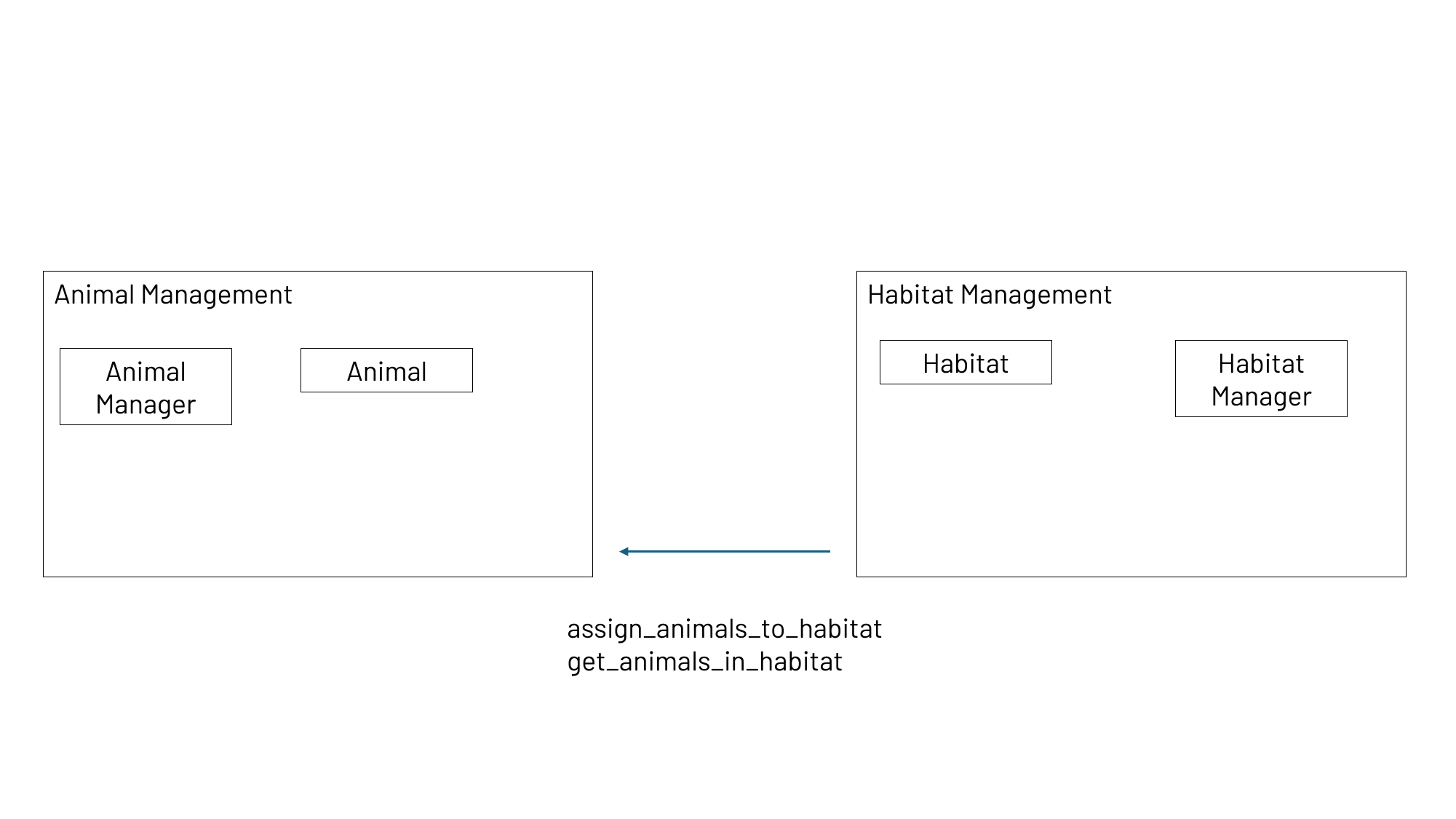

Animal Management

Habitat Management

Habitat
Habitat Manager
Animal
Animal
Manager
assign_animals_to_habitat
get_animals_in_habitat